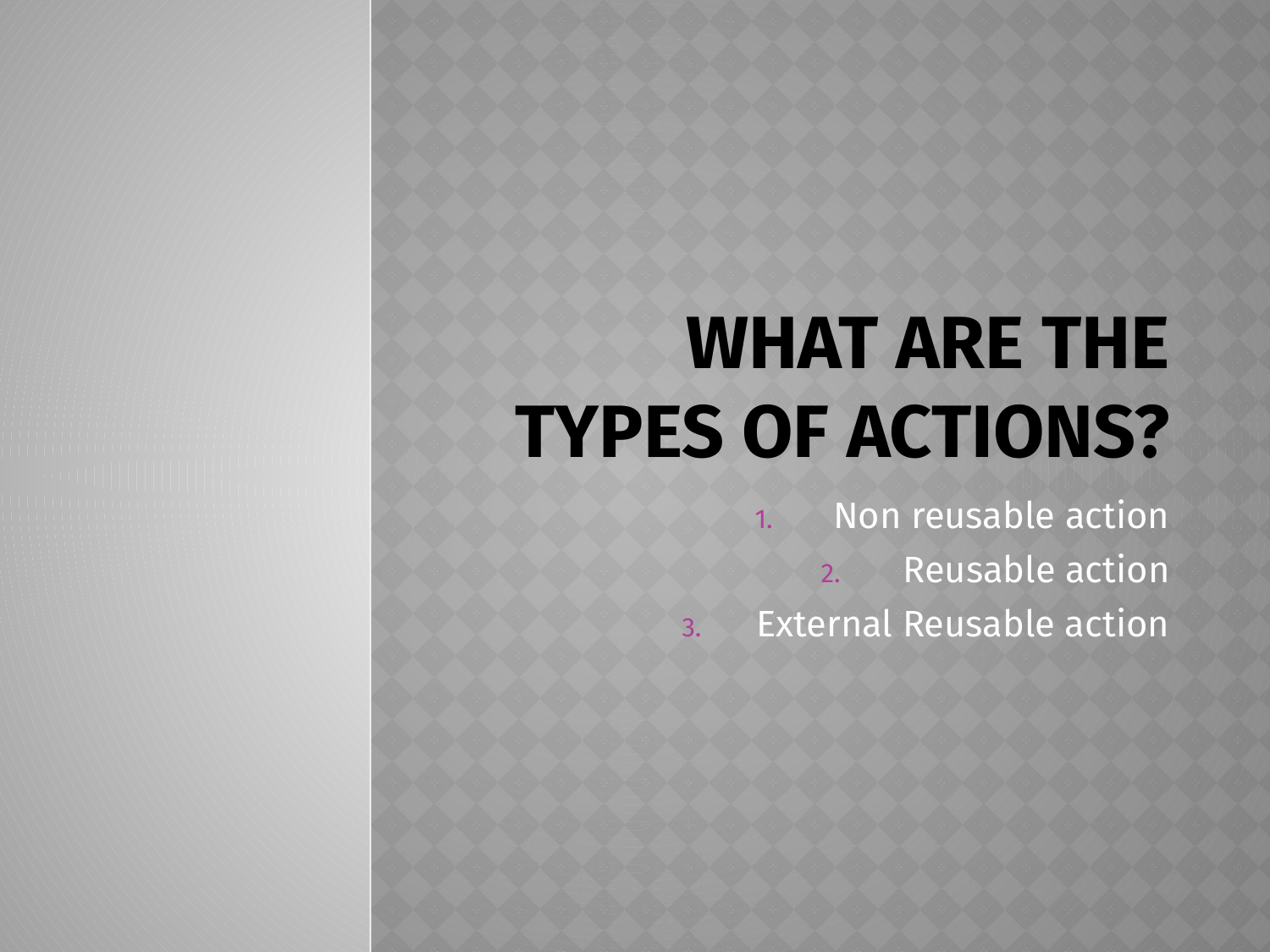

# What are the types of actions?
Non reusable action
Reusable action
External Reusable action